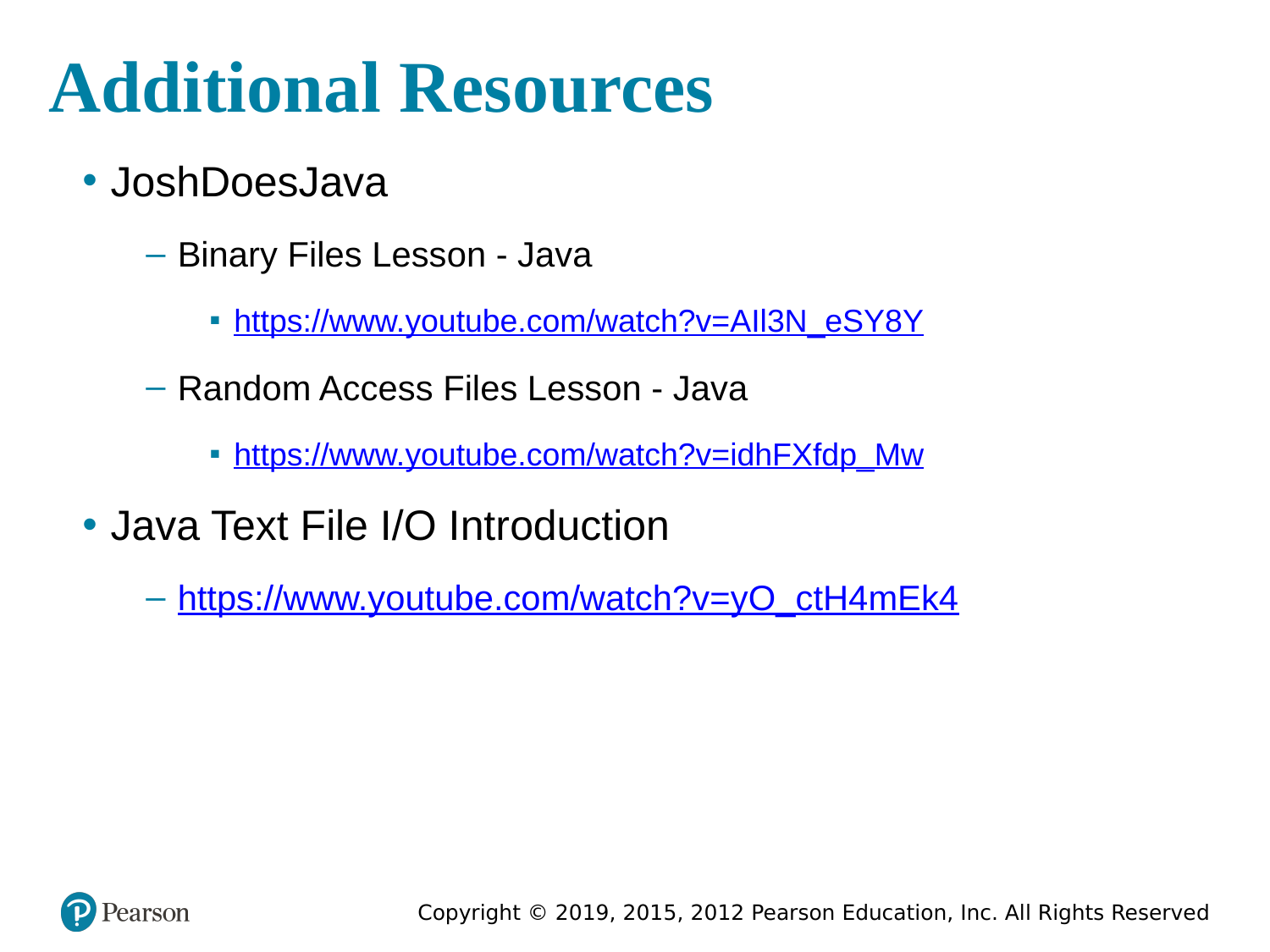

# Additional Resources
JoshDoesJava
Binary Files Lesson - Java
https://www.youtube.com/watch?v=AIl3N_eSY8Y
Random Access Files Lesson - Java
https://www.youtube.com/watch?v=idhFXfdp_Mw
Java Text File I/O Introduction
https://www.youtube.com/watch?v=yO_ctH4mEk4